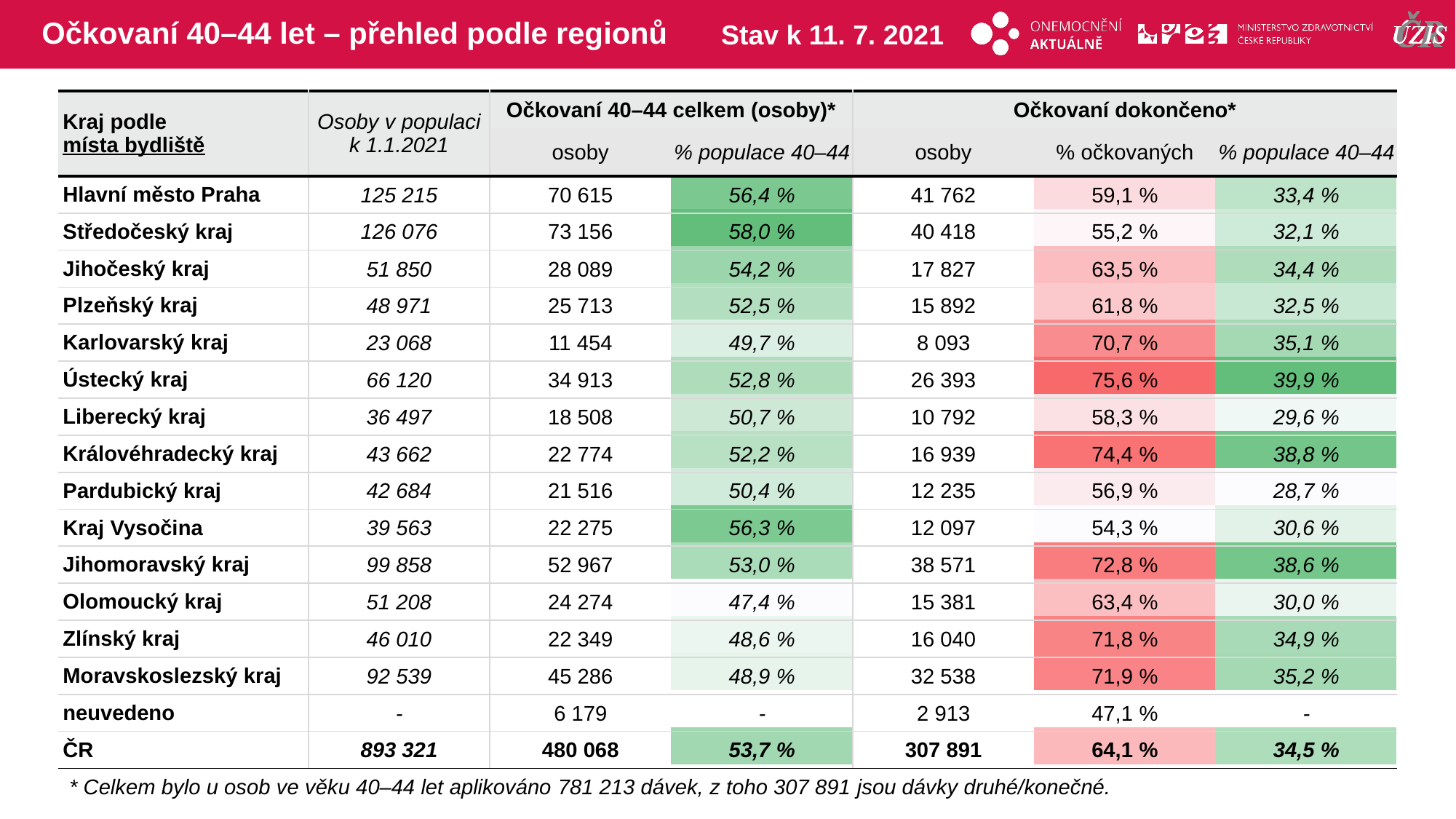

# Očkovaní 40–44 let – přehled podle regionů
Stav k 11. 7. 2021
| Kraj podle místa bydliště | Osoby v populaci k 1.1.2021 | Očkovaní 40–44 celkem (osoby)\* |  | Očkovaní dokončeno\* |  |  |
| --- | --- | --- | --- | --- | --- | --- |
|  |  | osoby | % populace 40–44 | osoby | % očkovaných | % populace 40–44 |
| Hlavní město Praha | 125 215 | 70 615 | 56,4 % | 41 762 | 59,1 % | 33,4 % |
| Středočeský kraj | 126 076 | 73 156 | 58,0 % | 40 418 | 55,2 % | 32,1 % |
| Jihočeský kraj | 51 850 | 28 089 | 54,2 % | 17 827 | 63,5 % | 34,4 % |
| Plzeňský kraj | 48 971 | 25 713 | 52,5 % | 15 892 | 61,8 % | 32,5 % |
| Karlovarský kraj | 23 068 | 11 454 | 49,7 % | 8 093 | 70,7 % | 35,1 % |
| Ústecký kraj | 66 120 | 34 913 | 52,8 % | 26 393 | 75,6 % | 39,9 % |
| Liberecký kraj | 36 497 | 18 508 | 50,7 % | 10 792 | 58,3 % | 29,6 % |
| Královéhradecký kraj | 43 662 | 22 774 | 52,2 % | 16 939 | 74,4 % | 38,8 % |
| Pardubický kraj | 42 684 | 21 516 | 50,4 % | 12 235 | 56,9 % | 28,7 % |
| Kraj Vysočina | 39 563 | 22 275 | 56,3 % | 12 097 | 54,3 % | 30,6 % |
| Jihomoravský kraj | 99 858 | 52 967 | 53,0 % | 38 571 | 72,8 % | 38,6 % |
| Olomoucký kraj | 51 208 | 24 274 | 47,4 % | 15 381 | 63,4 % | 30,0 % |
| Zlínský kraj | 46 010 | 22 349 | 48,6 % | 16 040 | 71,8 % | 34,9 % |
| Moravskoslezský kraj | 92 539 | 45 286 | 48,9 % | 32 538 | 71,9 % | 35,2 % |
| neuvedeno | - | 6 179 | - | 2 913 | 47,1 % | - |
| ČR | 893 321 | 480 068 | 53,7 % | 307 891 | 64,1 % | 34,5 % |
|  |  |  |  |  |  |
| --- | --- | --- | --- | --- | --- |
|  |  |  |  |  |  |
|  |  |  |  |  |  |
|  |  |  |  |  |  |
|  |  |  |  |  |  |
|  |  |  |  |  |  |
|  |  |  |  |  |  |
|  |  |  |  |  |  |
|  |  |  |  |  |  |
|  |  |  |  |  |  |
|  |  |  |  |  |  |
|  |  |  |  |  |  |
|  |  |  |  |  |  |
|  |  |  |  |  |  |
|  |  |  |  |  |  |
|  |  |  |  |  |  |
* Celkem bylo u osob ve věku 40–44 let aplikováno 781 213 dávek, z toho 307 891 jsou dávky druhé/konečné.